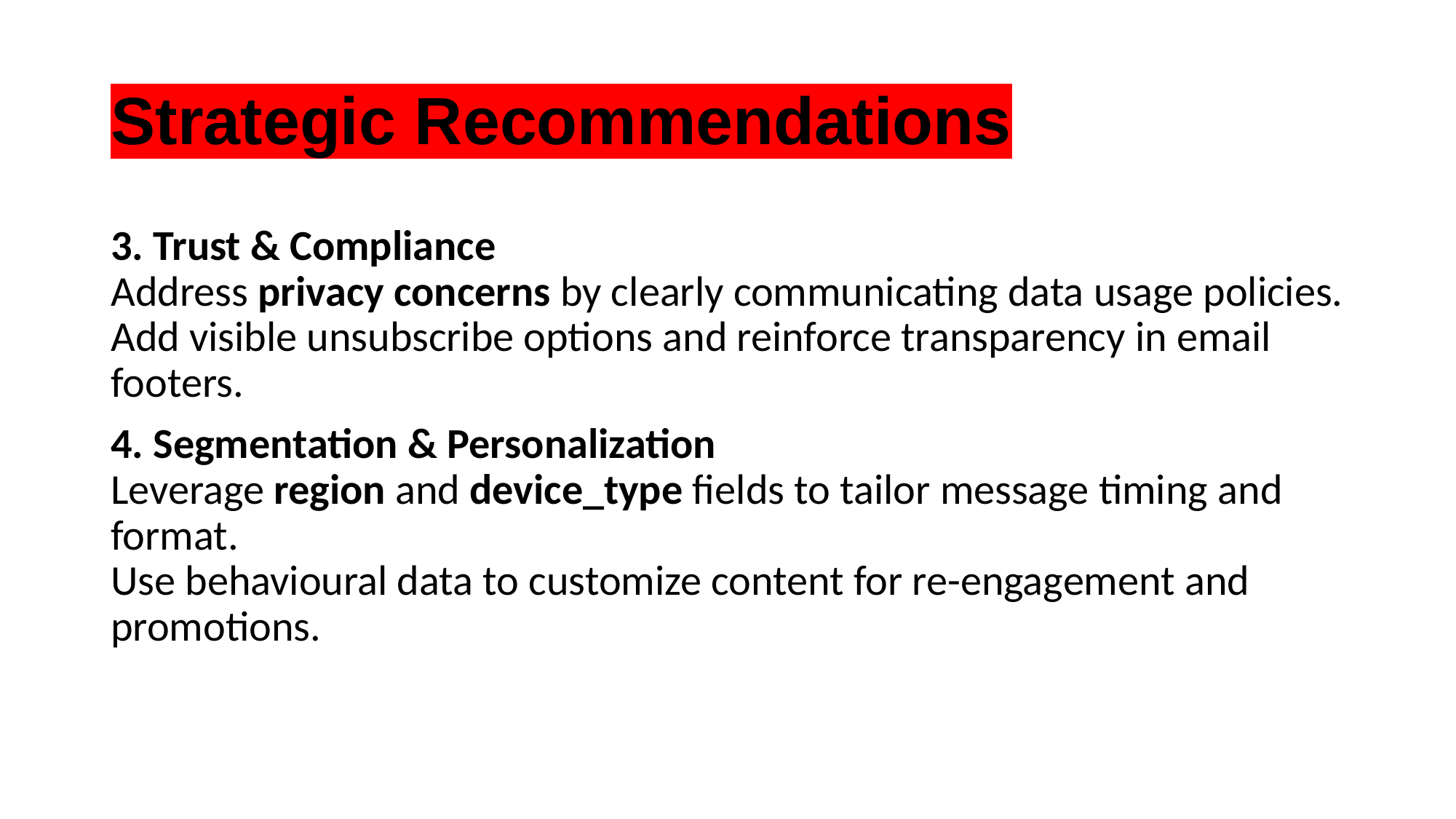

# Strategic Recommendations
3. Trust & Compliance
Address privacy concerns by clearly communicating data usage policies.
Add visible unsubscribe options and reinforce transparency in email footers.
4. Segmentation & Personalization
Leverage region and device_type fields to tailor message timing and format.
Use behavioural data to customize content for re-engagement and promotions.